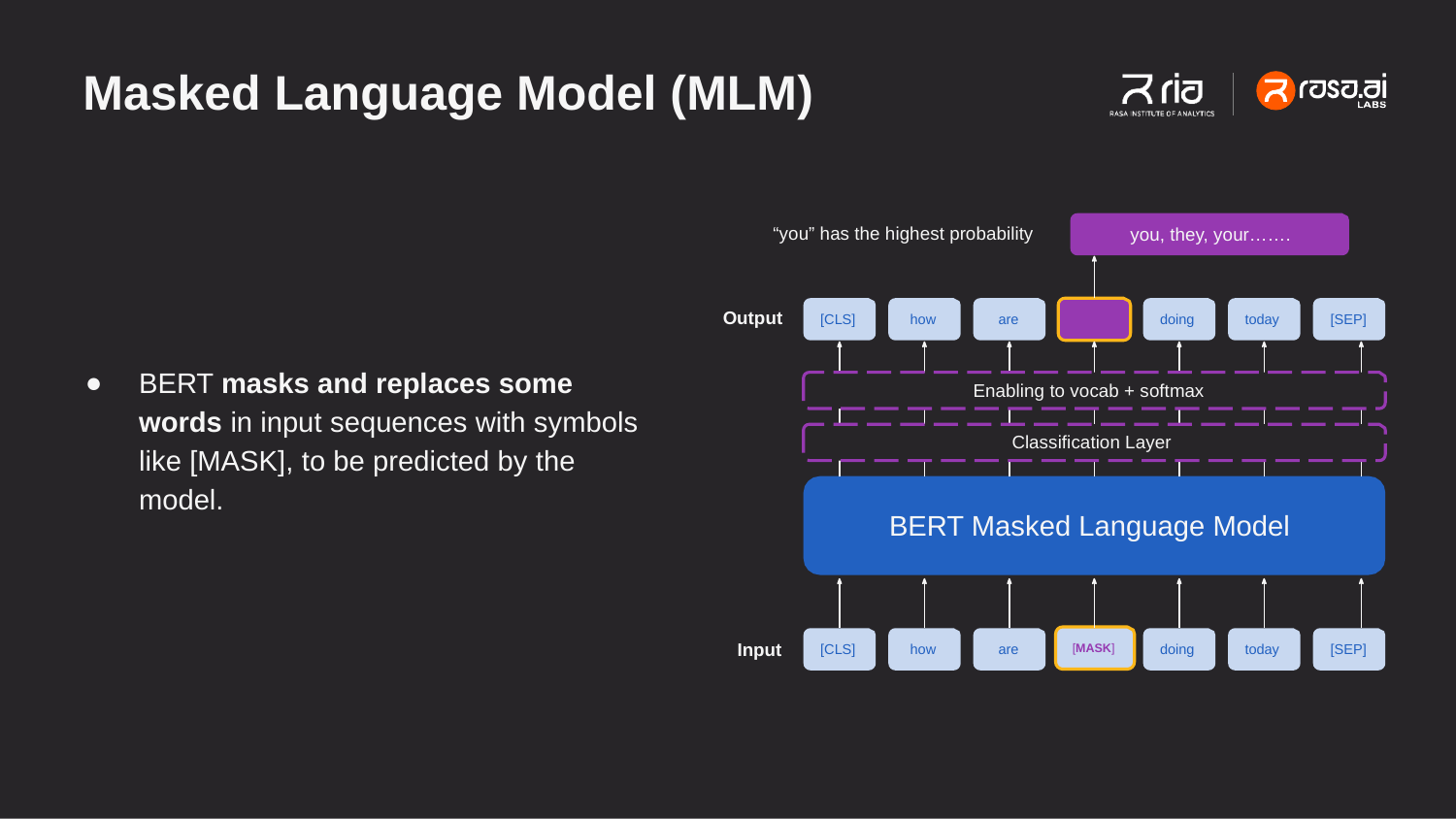

# Masked Language Model (MLM)

“you” has the highest probability
you, they, your…….

Output
[CLS]
how
are
doing
today
[SEP]

BERT masks and replaces some words in input sequences with symbols like [MASK], to be predicted by the model.

Enabling to vocab + softmax
Classification Layer

BERT Masked Language Model

Input
[MASK]
[CLS]
how
are
doing
today
[SEP]